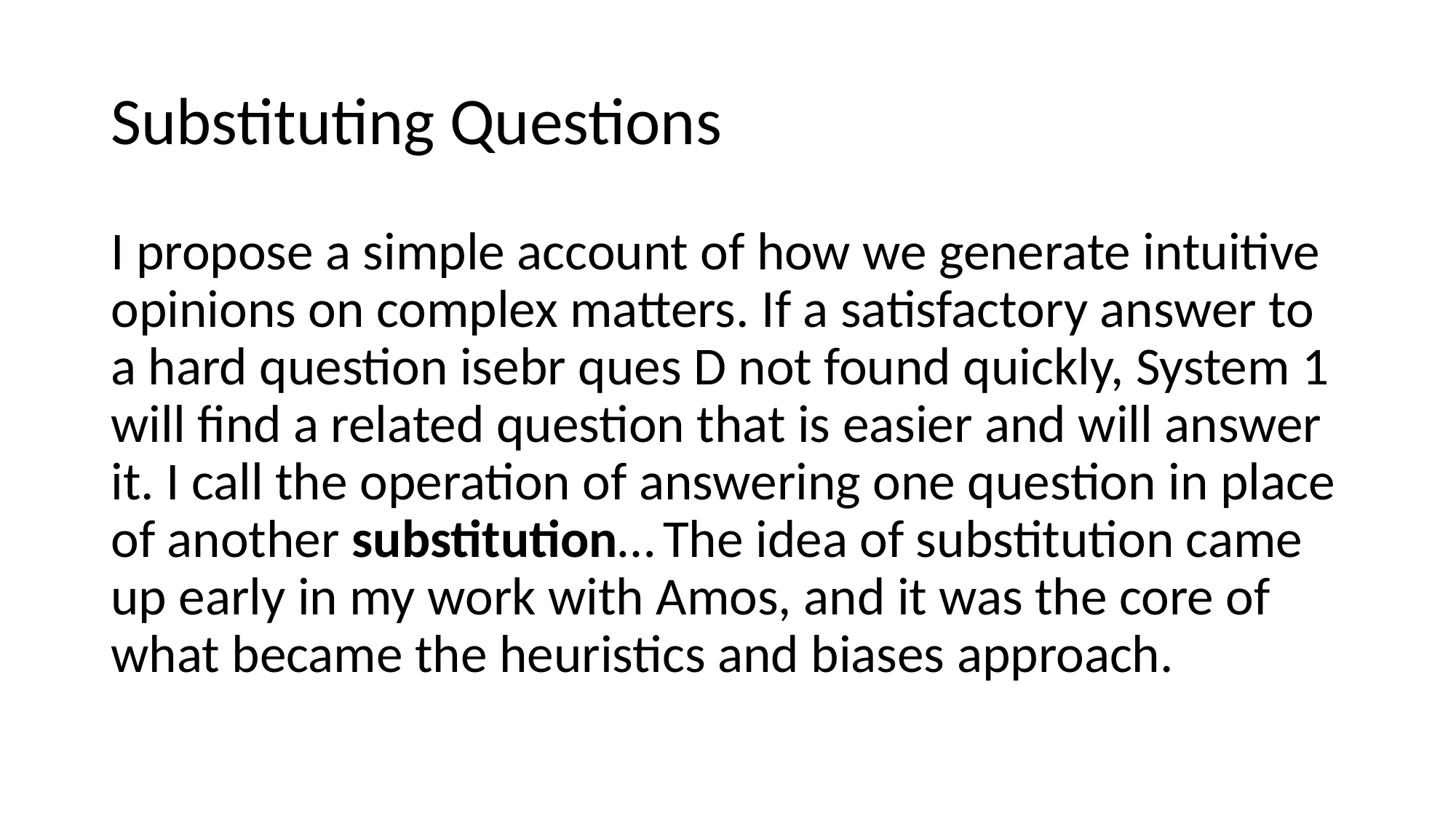

# Substituting Questions
I propose a simple account of how we generate intuitive opinions on complex matters. If a satisfactory answer to a hard question isebr ques D not found quickly, System 1 will find a related question that is easier and will answer it. I call the operation of answering one question in place of another substitution… The idea of substitution came up early in my work with Amos, and it was the core of what became the heuristics and biases approach.